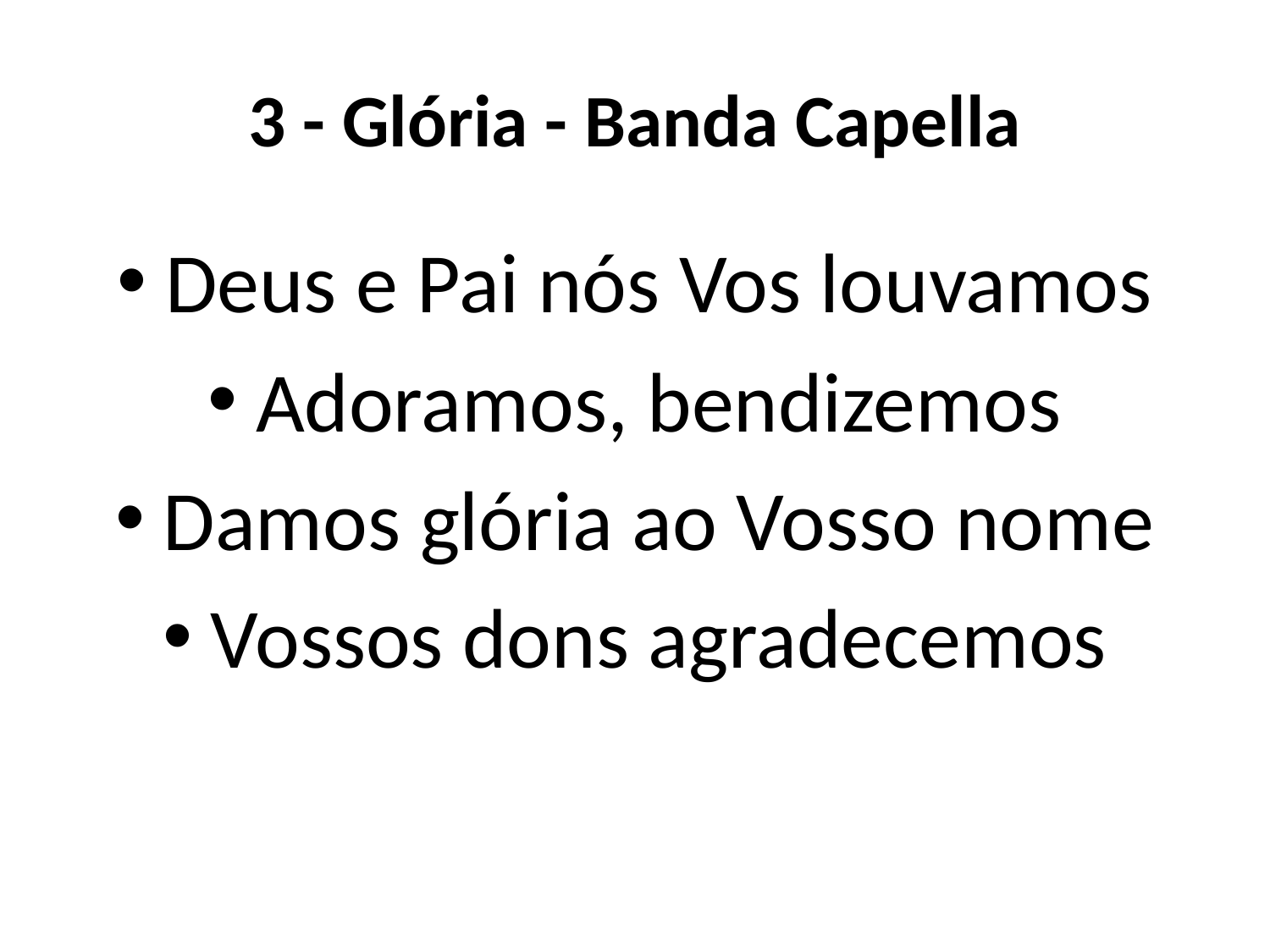

# 3 - Glória - Banda Capella
Deus e Pai nós Vos louvamos
Adoramos, bendizemos
Damos glória ao Vosso nome
Vossos dons agradecemos